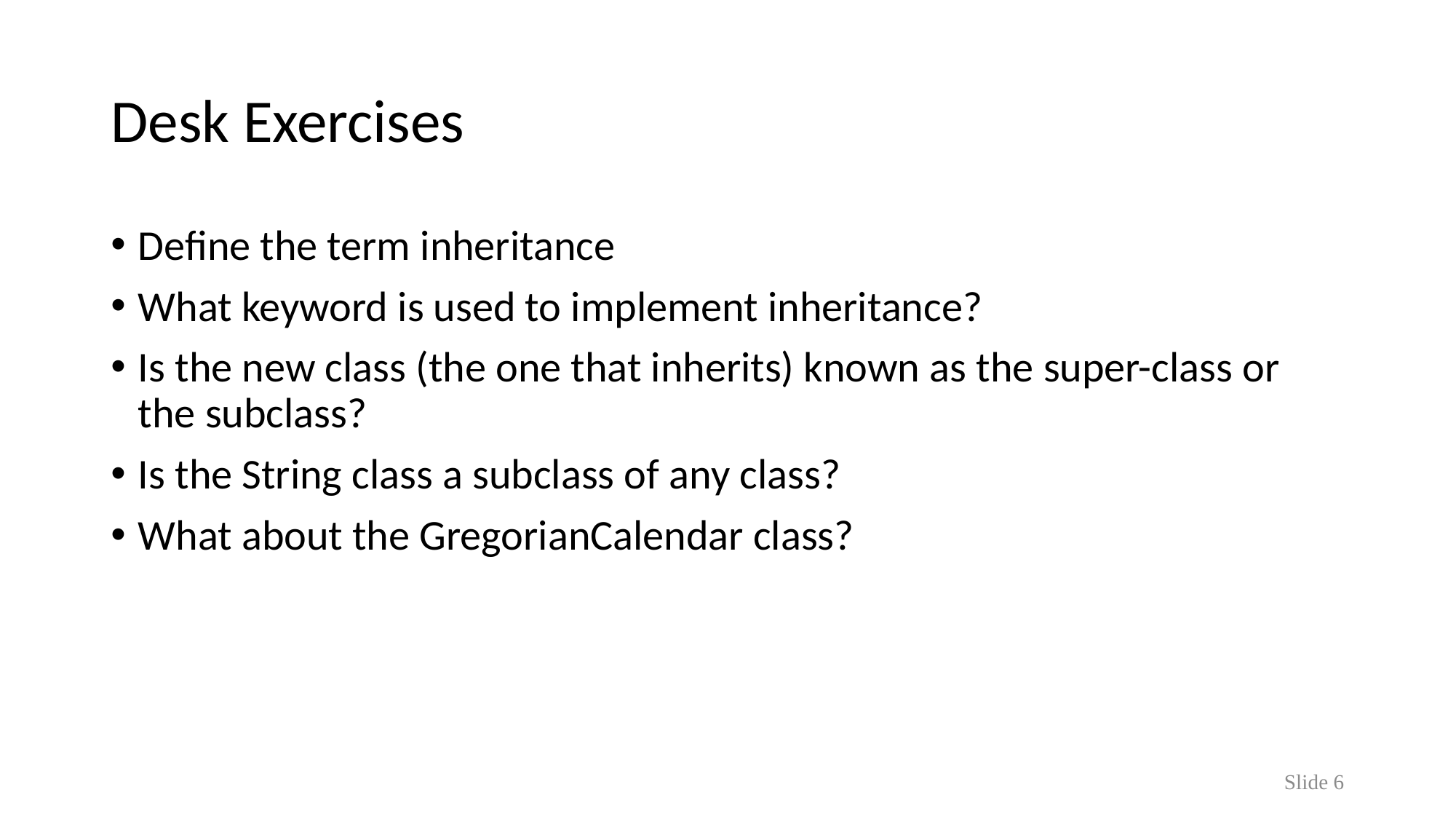

# Desk Exercises
Define the term inheritance
What keyword is used to implement inheritance?
Is the new class (the one that inherits) known as the super-class or the subclass?
Is the String class a subclass of any class?
What about the GregorianCalendar class?
Slide 6